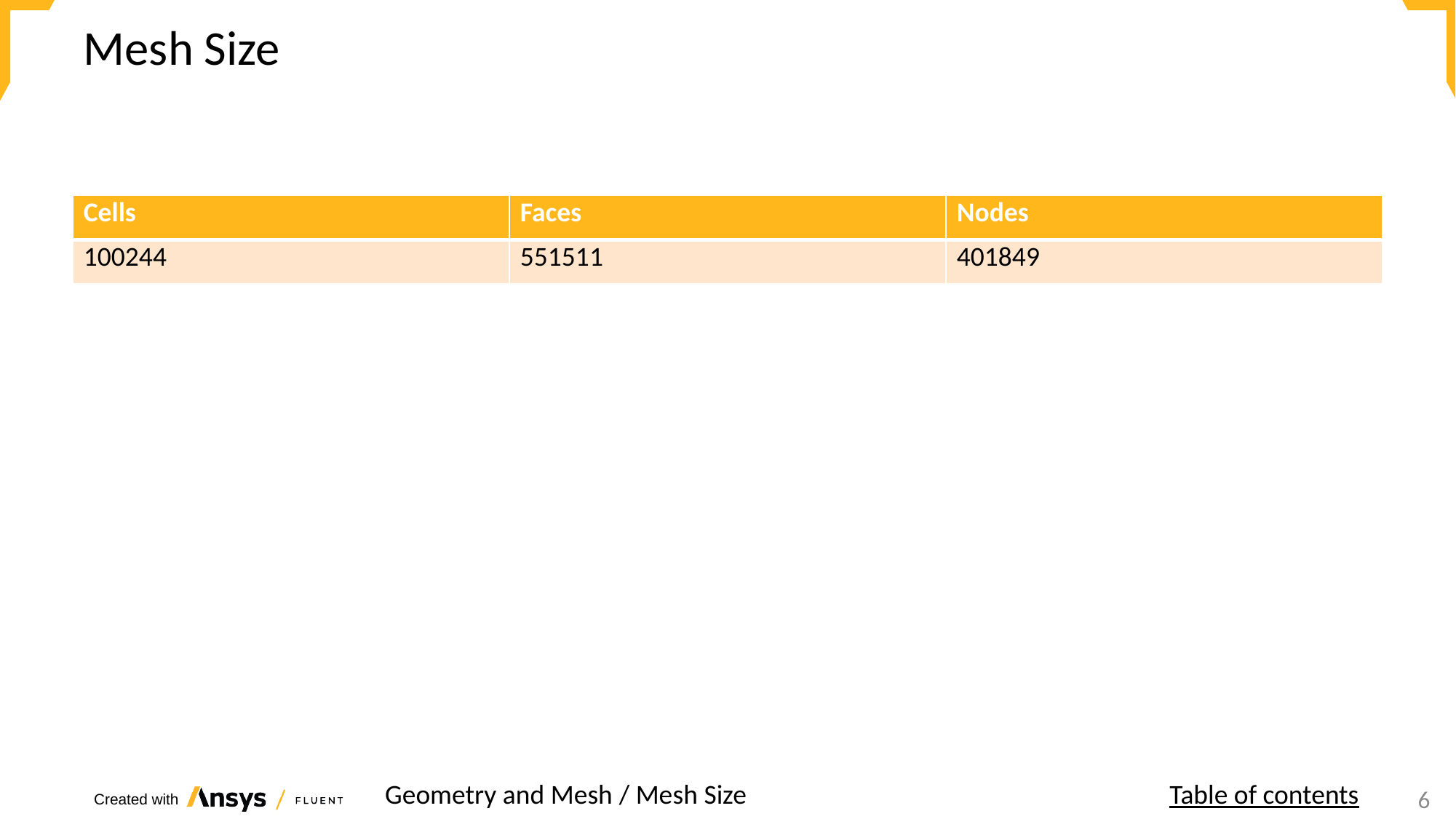

# Mesh Size

| Cells | Faces | Nodes |
| --- | --- | --- |
| 100244 | 551511 | 401849 |
Geometry and Mesh / Mesh Size
Table of contents
6